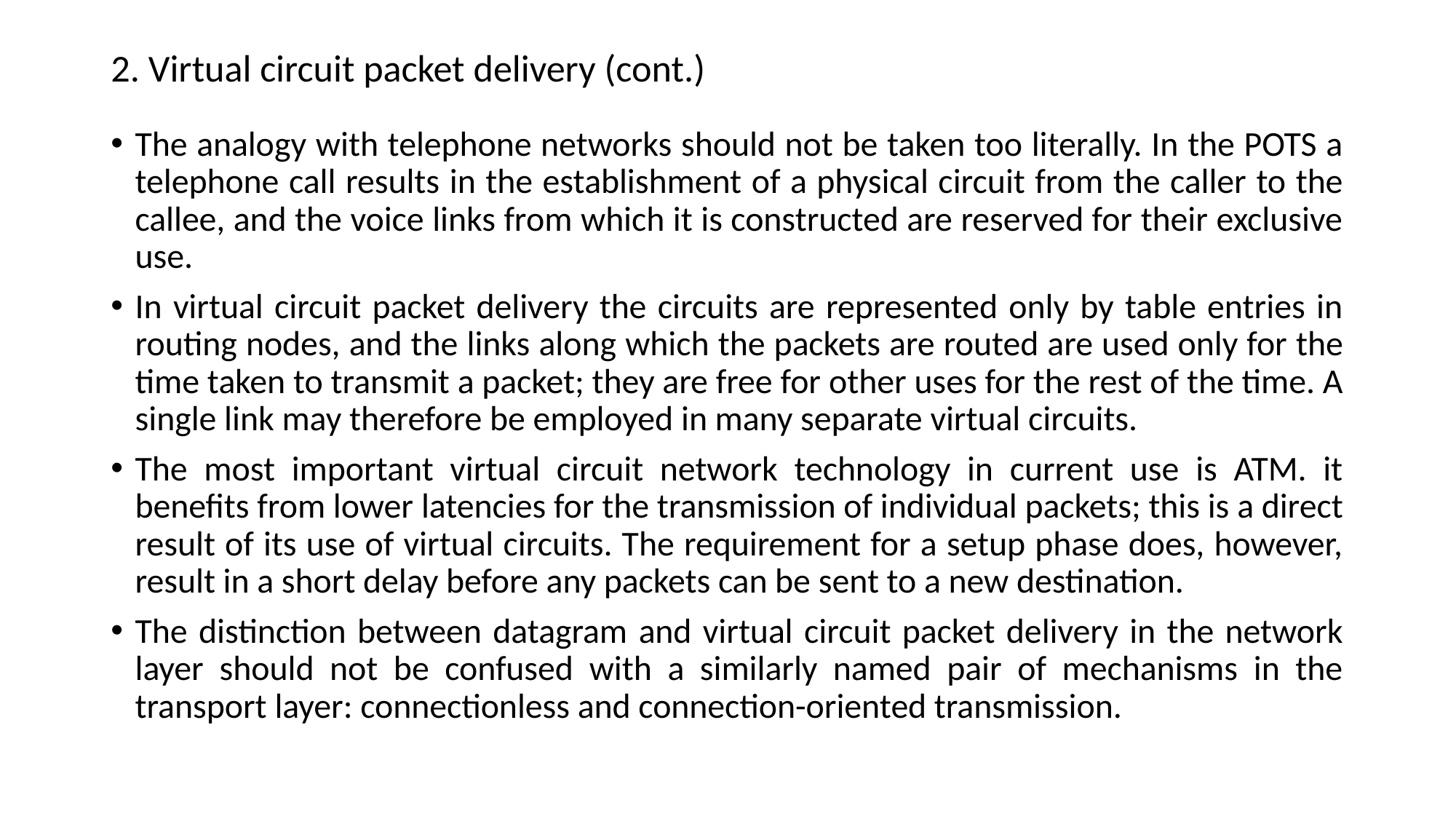

# 2. Virtual circuit packet delivery (cont.)
The analogy with telephone networks should not be taken too literally. In the POTS a telephone call results in the establishment of a physical circuit from the caller to the callee, and the voice links from which it is constructed are reserved for their exclusive use.
In virtual circuit packet delivery the circuits are represented only by table entries in routing nodes, and the links along which the packets are routed are used only for the time taken to transmit a packet; they are free for other uses for the rest of the time. A single link may therefore be employed in many separate virtual circuits.
The most important virtual circuit network technology in current use is ATM. it benefits from lower latencies for the transmission of individual packets; this is a direct result of its use of virtual circuits. The requirement for a setup phase does, however, result in a short delay before any packets can be sent to a new destination.
The distinction between datagram and virtual circuit packet delivery in the network layer should not be confused with a similarly named pair of mechanisms in the transport layer: connectionless and connection-oriented transmission.